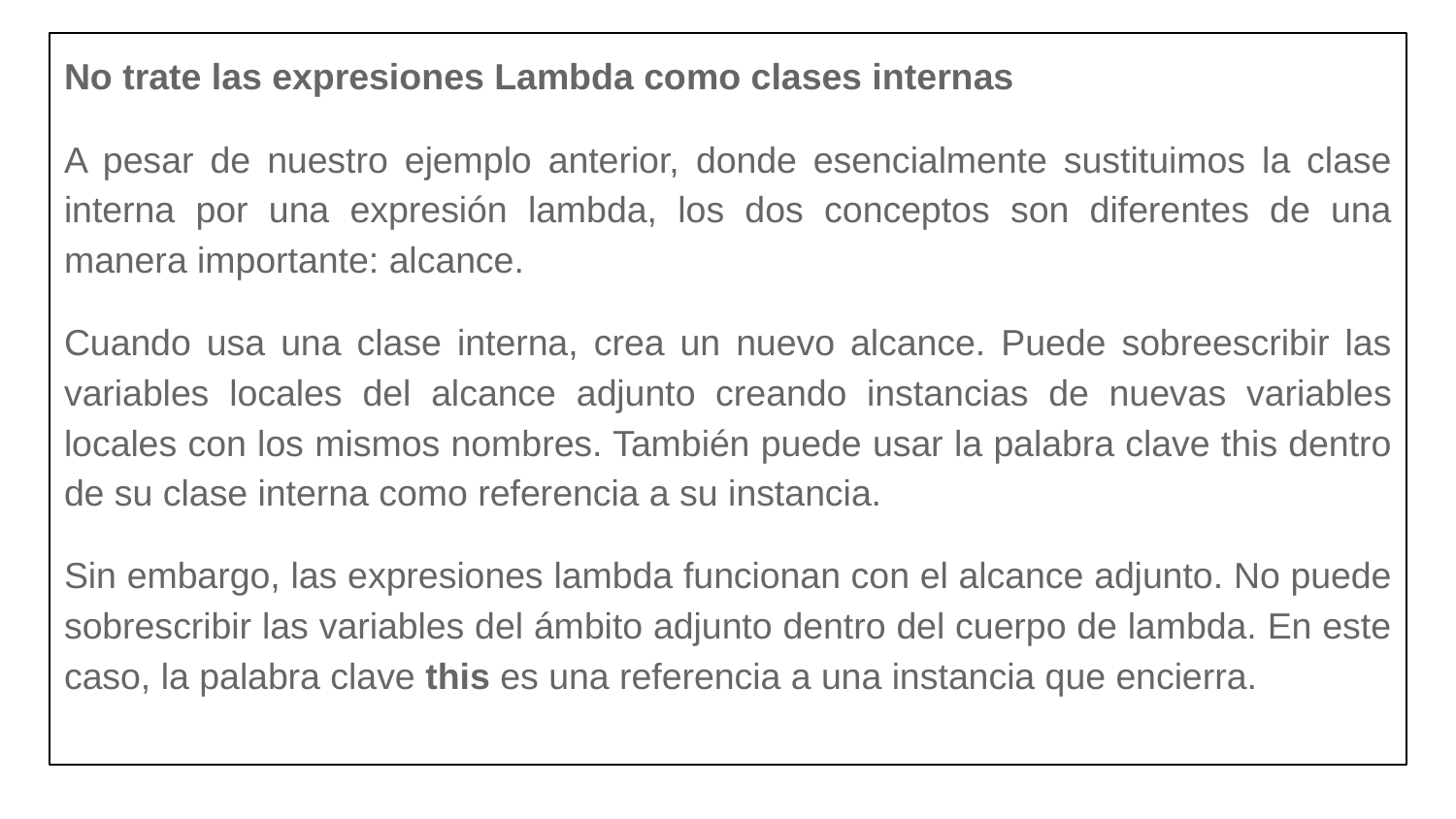

No trate las expresiones Lambda como clases internas
A pesar de nuestro ejemplo anterior, donde esencialmente sustituimos la clase interna por una expresión lambda, los dos conceptos son diferentes de una manera importante: alcance.
Cuando usa una clase interna, crea un nuevo alcance. Puede sobreescribir las variables locales del alcance adjunto creando instancias de nuevas variables locales con los mismos nombres. También puede usar la palabra clave this dentro de su clase interna como referencia a su instancia.
Sin embargo, las expresiones lambda funcionan con el alcance adjunto. No puede sobrescribir las variables del ámbito adjunto dentro del cuerpo de lambda. En este caso, la palabra clave this es una referencia a una instancia que encierra.